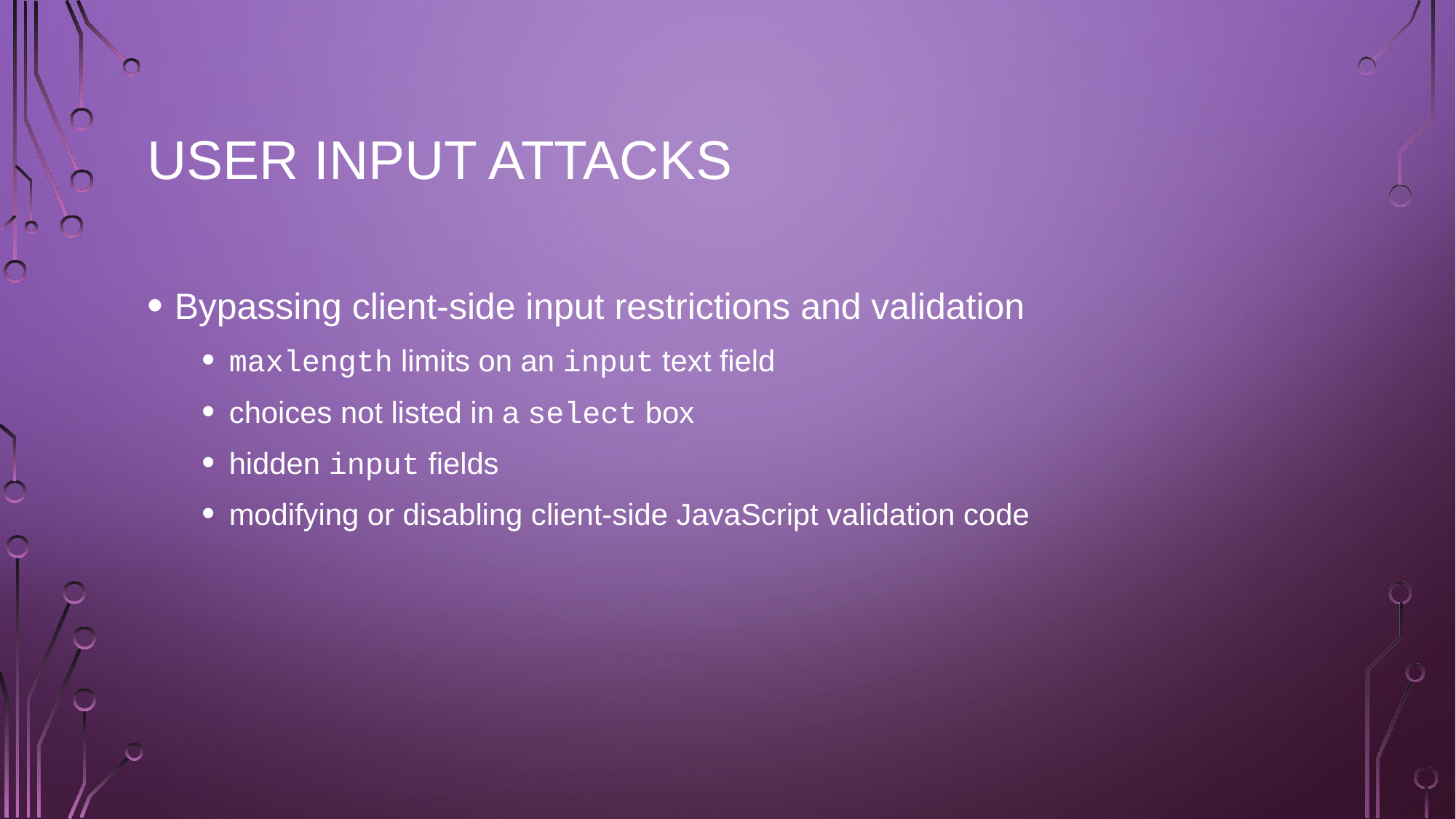

# User input attacks
Bypassing client-side input restrictions and validation
maxlength limits on an input text field
choices not listed in a select box
hidden input fields
modifying or disabling client-side JavaScript validation code